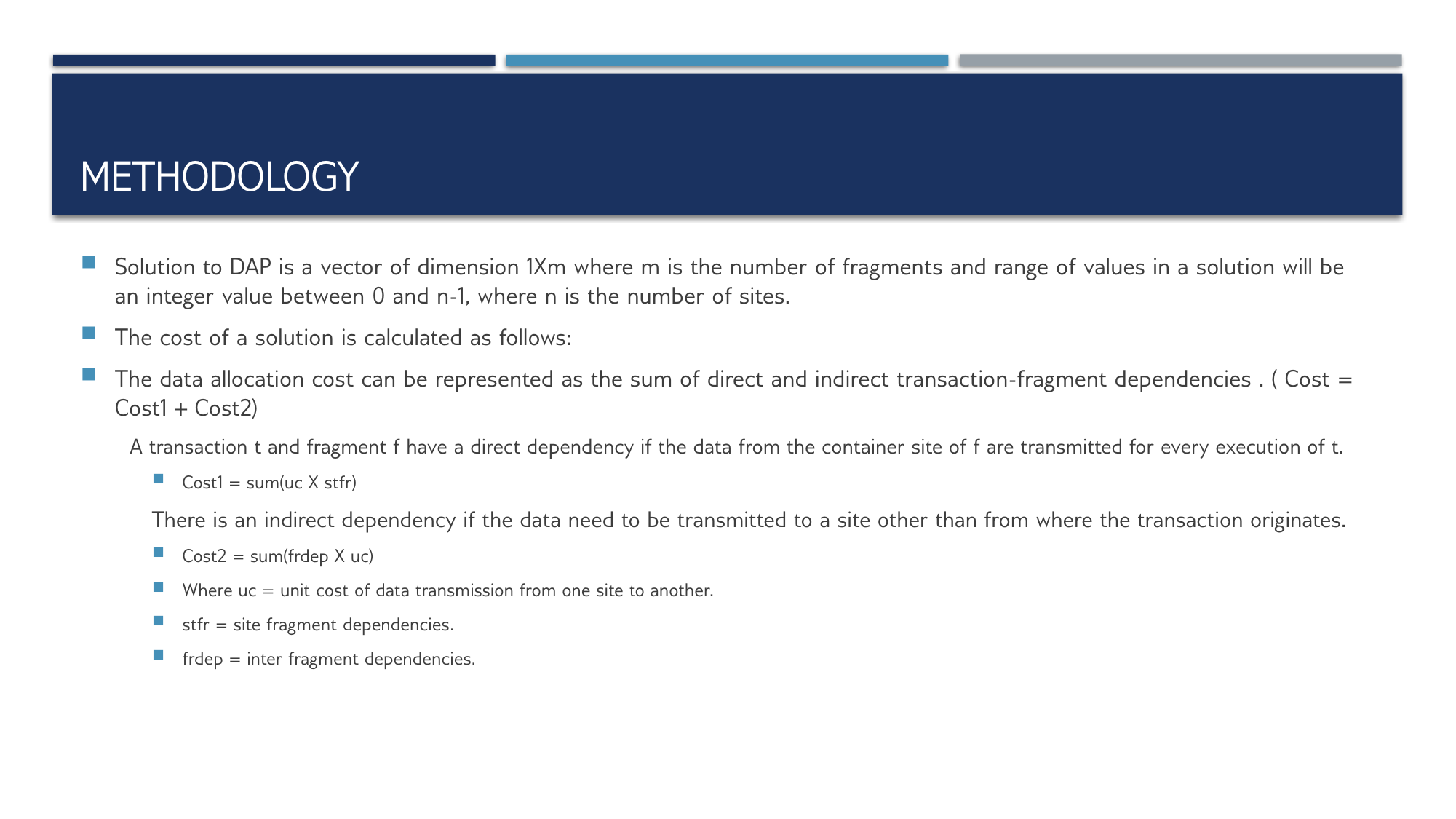

# Methodology
Solution to DAP is a vector of dimension 1Xm where m is the number of fragments and range of values in a solution will be an integer value between 0 and n-1, where n is the number of sites.
The cost of a solution is calculated as follows:
The data allocation cost can be represented as the sum of direct and indirect transaction-fragment dependencies . ( Cost = Cost1 + Cost2)
  A transaction t and fragment f have a direct dependency if the data from the container site of f are transmitted for every execution of t.
Cost1 = sum(uc X stfr)
There is an indirect dependency if the data need to be transmitted to a site other than from where the transaction originates.
Cost2 = sum(frdep X uc)
Where uc = unit cost of data transmission from one site to another.
stfr = site fragment dependencies.
frdep = inter fragment dependencies.